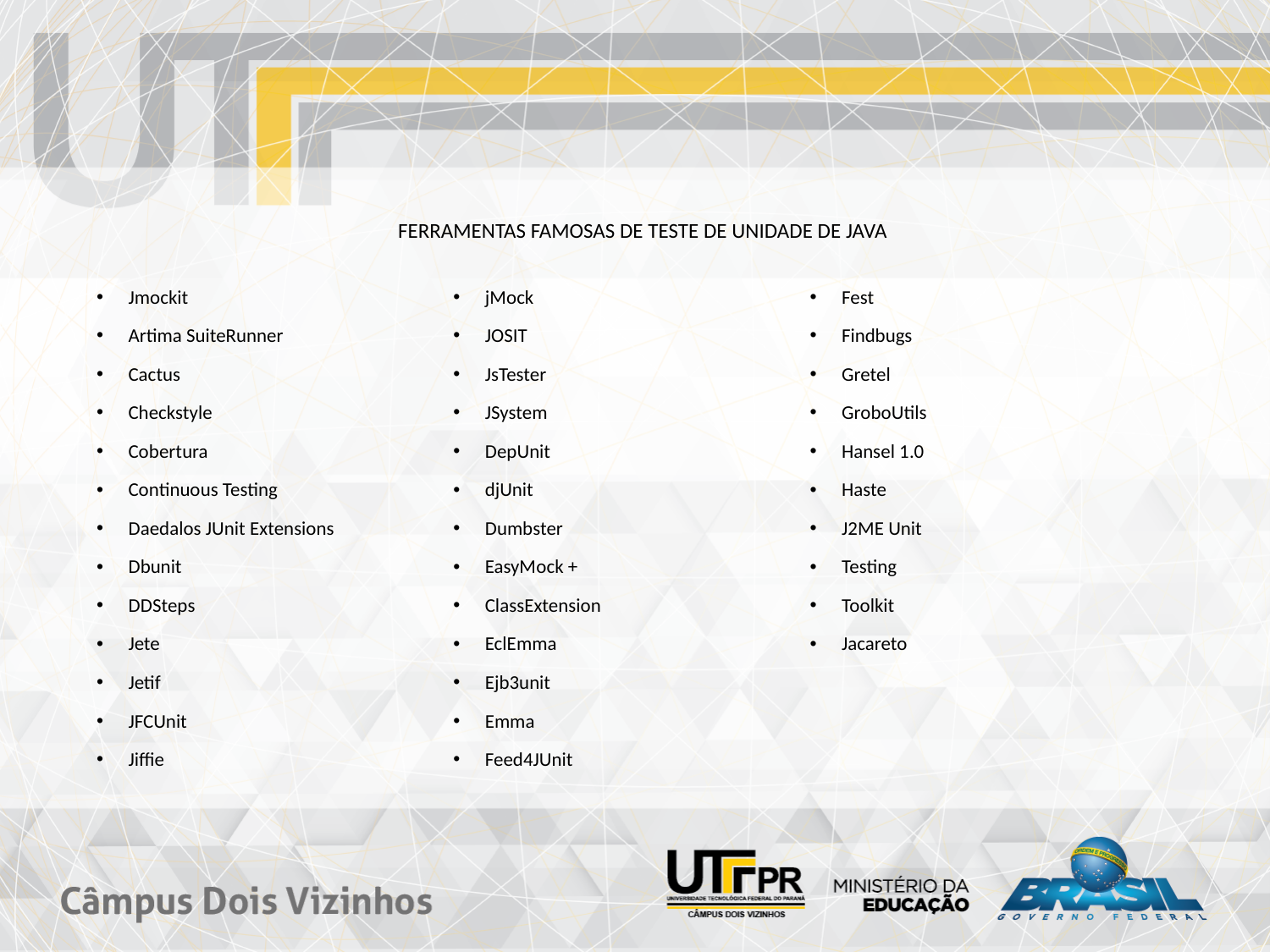

# FERRAMENTAS FAMOSAS DE TESTE DE UNIDADE DE JAVA
Jmockit
Artima SuiteRunner
Cactus
Checkstyle
Cobertura
Continuous Testing
Daedalos JUnit Extensions
Dbunit
DDSteps
Jete
Jetif
JFCUnit
Jiffie
jMock
JOSIT
JsTester
JSystem
DepUnit
djUnit
Dumbster
EasyMock +
ClassExtension
EclEmma
Ejb3unit
Emma
Feed4JUnit
Fest
Findbugs
Gretel
GroboUtils
Hansel 1.0
Haste
J2ME Unit
Testing
Toolkit
Jacareto